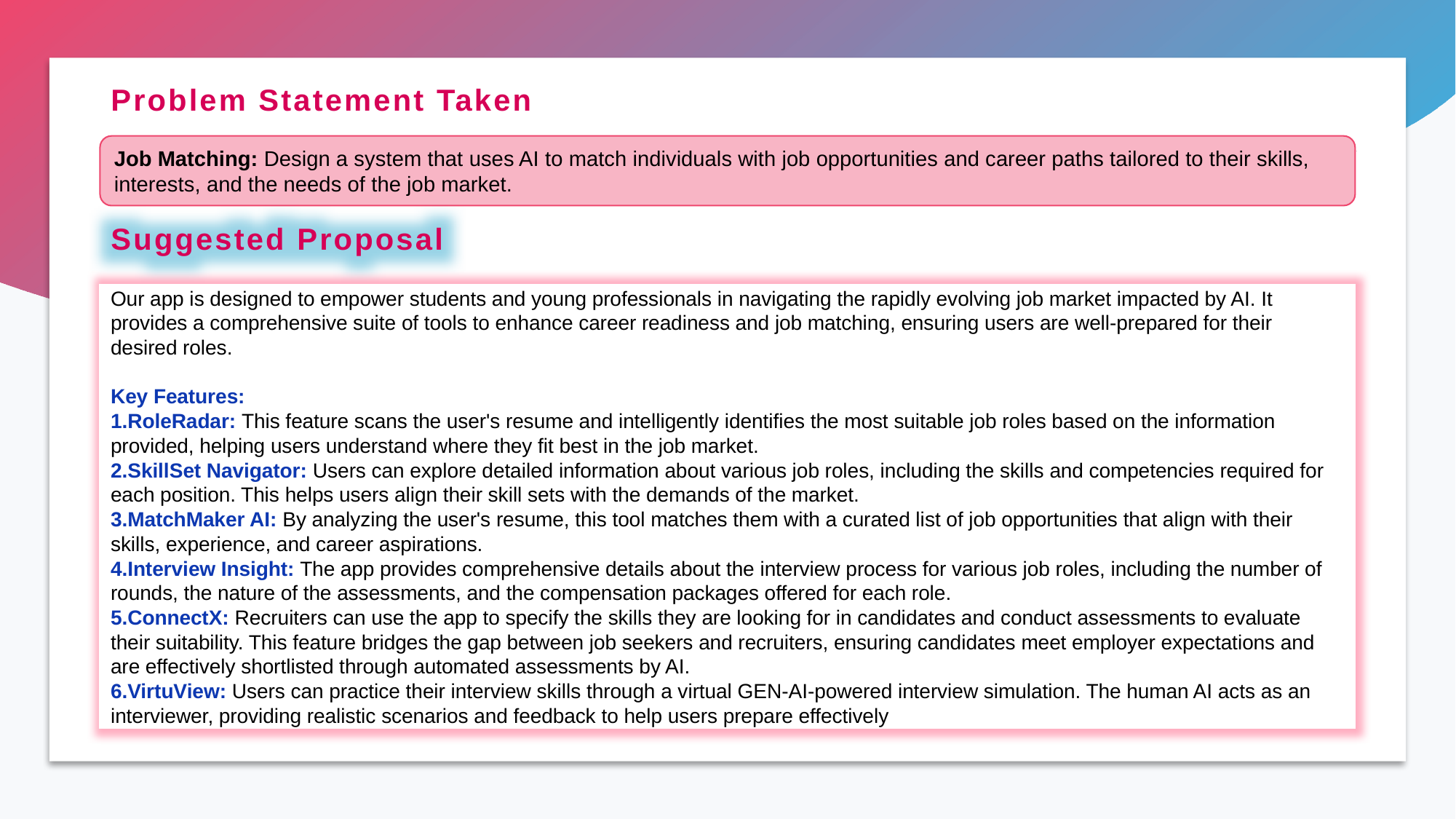

# Problem Statement Taken
Job Matching: Design a system that uses AI to match individuals with job opportunities and career paths tailored to their skills, interests, and the needs of the job market.
Suggested Proposal
Our app is designed to empower students and young professionals in navigating the rapidly evolving job market impacted by AI. It provides a comprehensive suite of tools to enhance career readiness and job matching, ensuring users are well-prepared for their desired roles.

Key Features:
RoleRadar: This feature scans the user's resume and intelligently identifies the most suitable job roles based on the information provided, helping users understand where they fit best in the job market.
SkillSet Navigator: Users can explore detailed information about various job roles, including the skills and competencies required for each position. This helps users align their skill sets with the demands of the market.
MatchMaker AI: By analyzing the user's resume, this tool matches them with a curated list of job opportunities that align with their skills, experience, and career aspirations.
Interview Insight: The app provides comprehensive details about the interview process for various job roles, including the number of rounds, the nature of the assessments, and the compensation packages offered for each role.
ConnectX: Recruiters can use the app to specify the skills they are looking for in candidates and conduct assessments to evaluate their suitability. This feature bridges the gap between job seekers and recruiters, ensuring candidates meet employer expectations and are effectively shortlisted through automated assessments by AI.
VirtuView: Users can practice their interview skills through a virtual GEN-AI-powered interview simulation. The human AI acts as an interviewer, providing realistic scenarios and feedback to help users prepare effectively